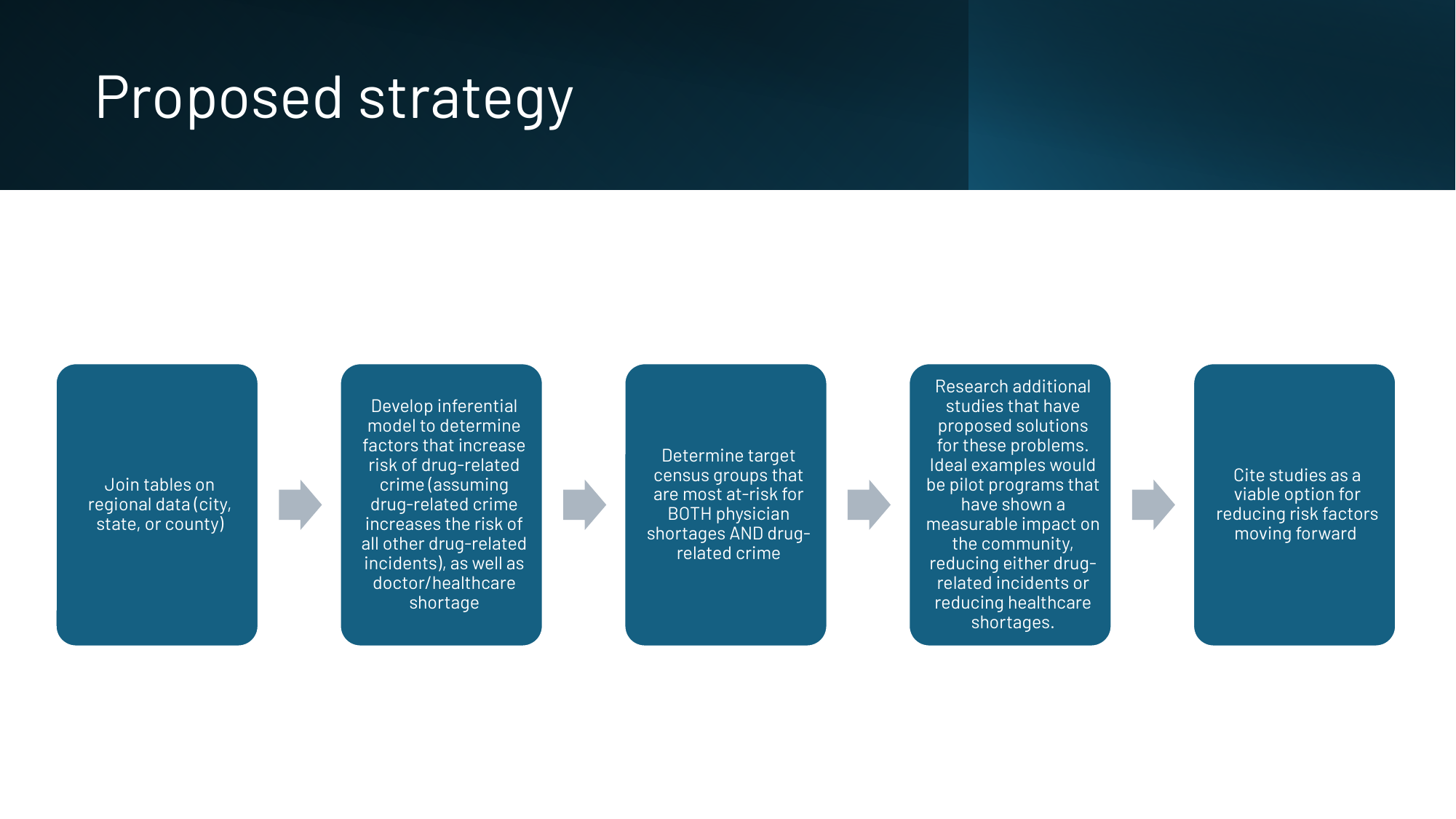

# Proposed strategy
Join tables on regional data (city, state, or county)

Develop inferential model to determine factors that increase risk of drug-related crime (assuming drug-related crime increases the risk of all other drug-related incidents), as well as doctor/healthcare shortage

Determine target census groups that are most at-risk for BOTH physician shortages AND drug-related crime

Research additional studies that have proposed solutions for these problems. Ideal examples would be pilot programs that have shown a measurable impact on the community, reducing either drug-related incidents or reducing healthcare shortages.

Cite studies as a viable option for reducing risk factors moving forward